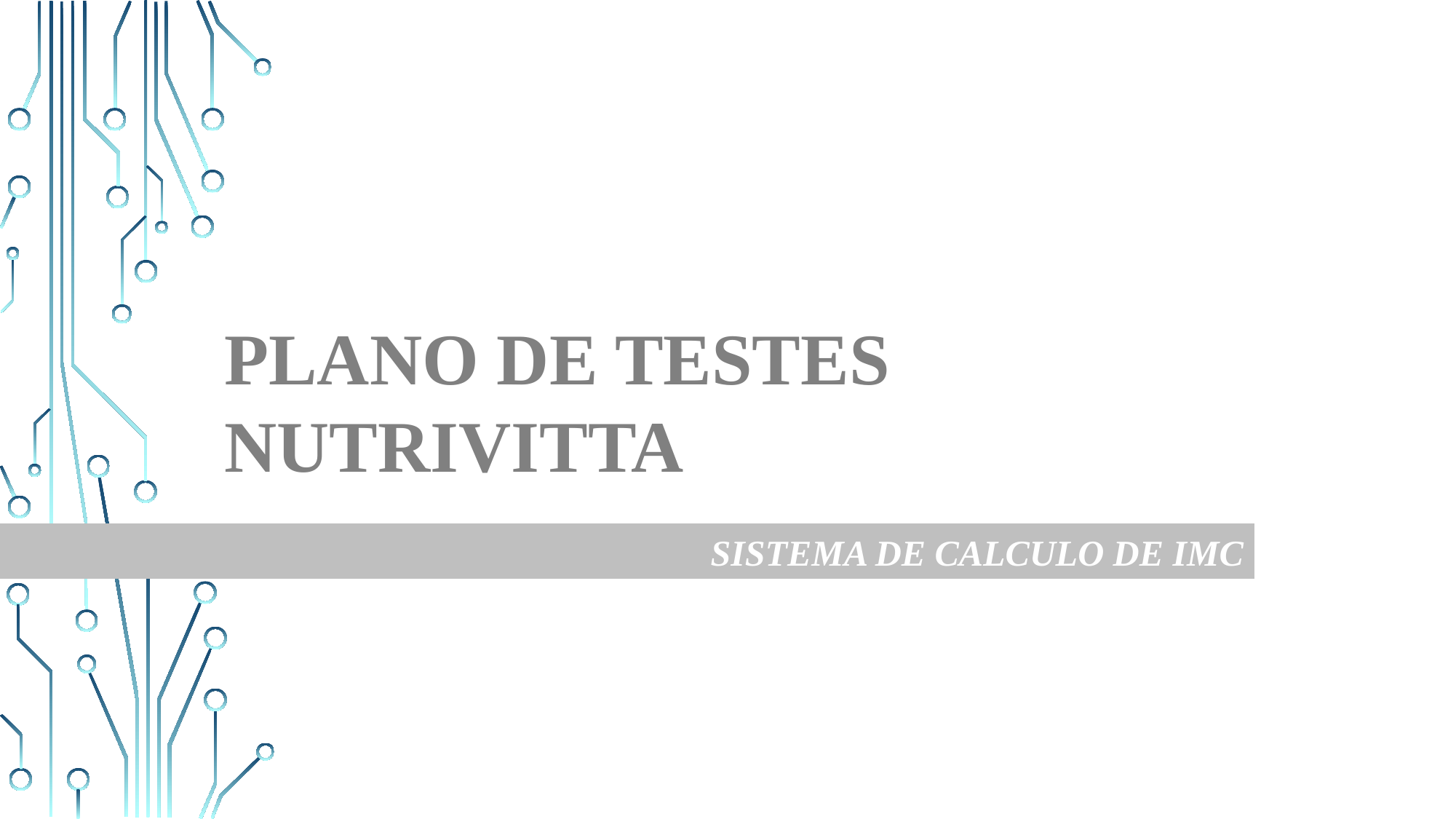

Plano de testes
NutriVitta
SISTEMA DE CALCULO DE IMC